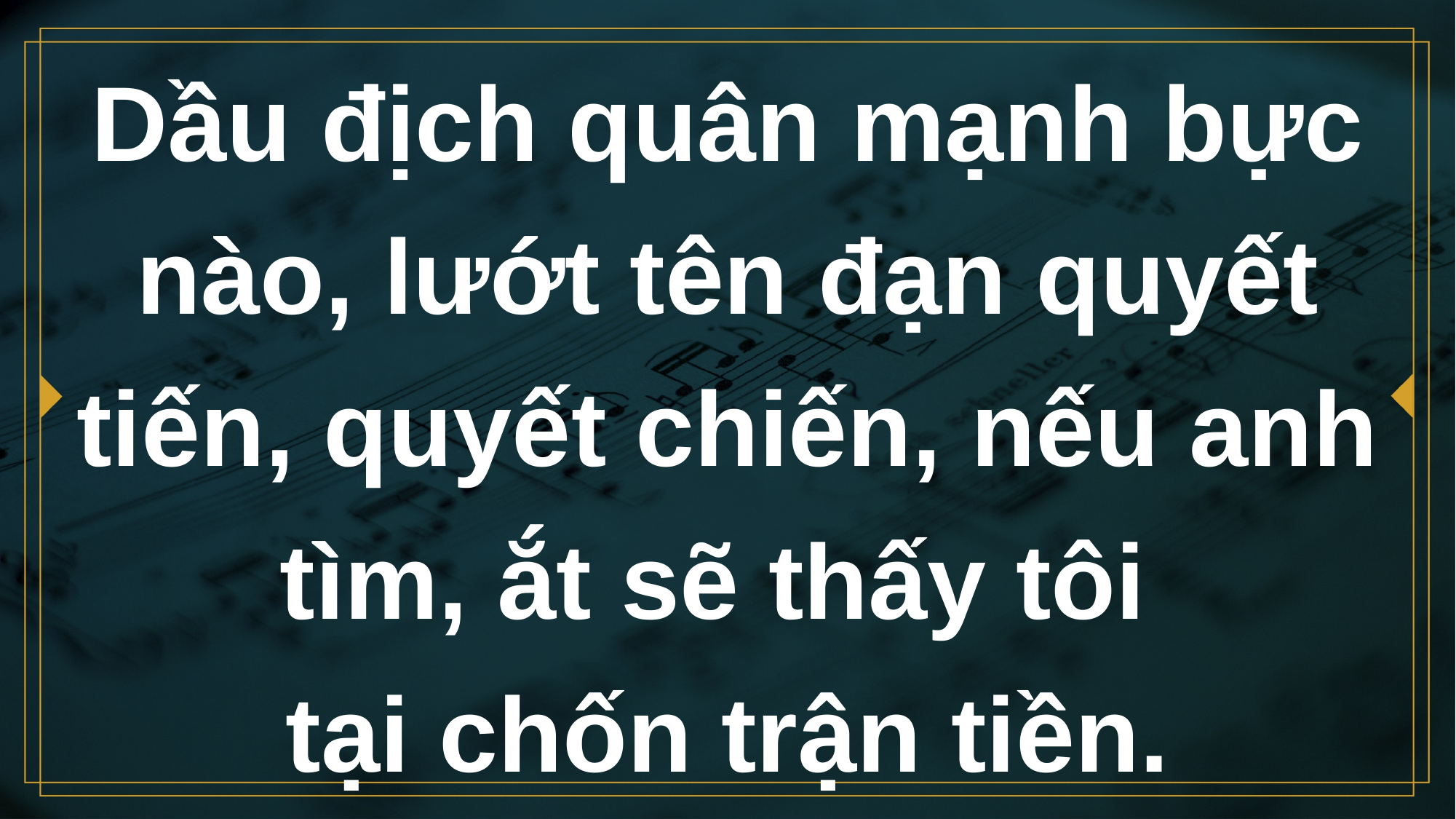

# Dầu địch quân mạnh bực nào, lướt tên đạn quyết tiến, quyết chiến, nếu anh tìm, ắt sẽ thấy tôi tại chốn trận tiền.